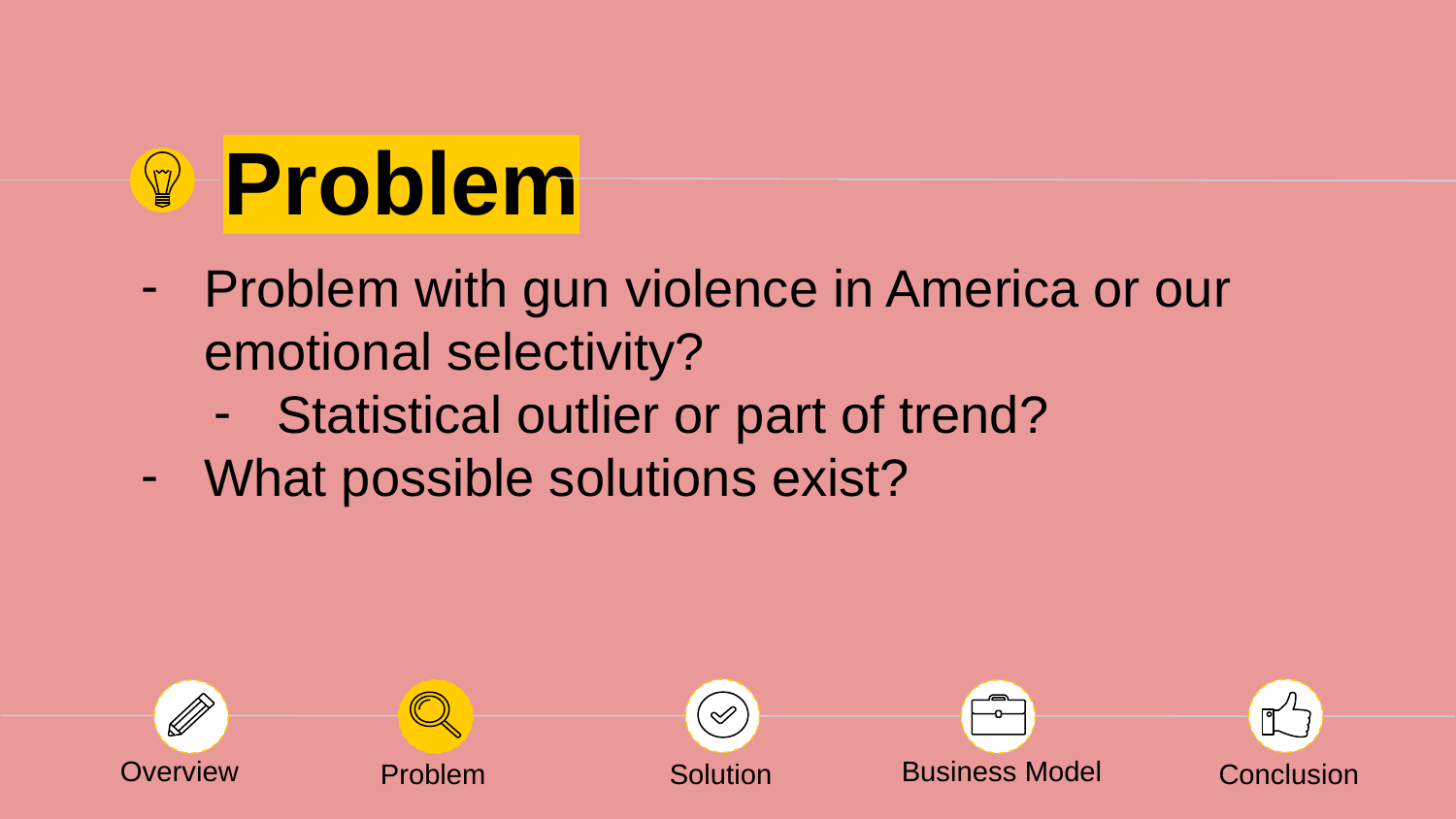

Problem

Problem with gun violence in America or our emotional selectivity?
Statistical outlier or part of trend?
What possible solutions exist?

Problem
Solution
Overview
Business Model
Conclusion